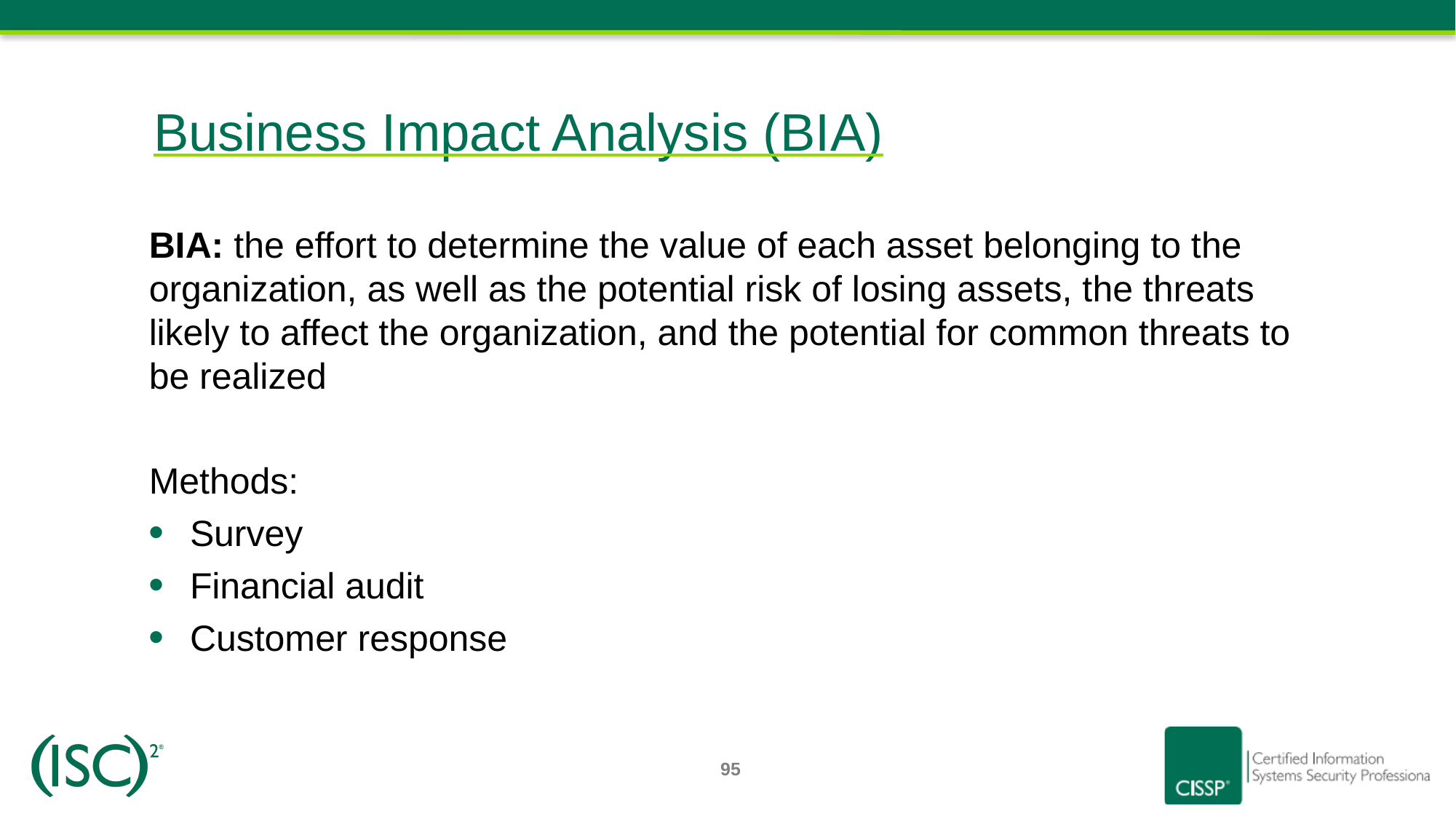

# Business Impact Analysis (BIA)
BIA: the effort to determine the value of each asset belonging to the organization, as well as the potential risk of losing assets, the threats likely to affect the organization, and the potential for common threats to be realized

Methods:
Survey
Financial audit
Customer response